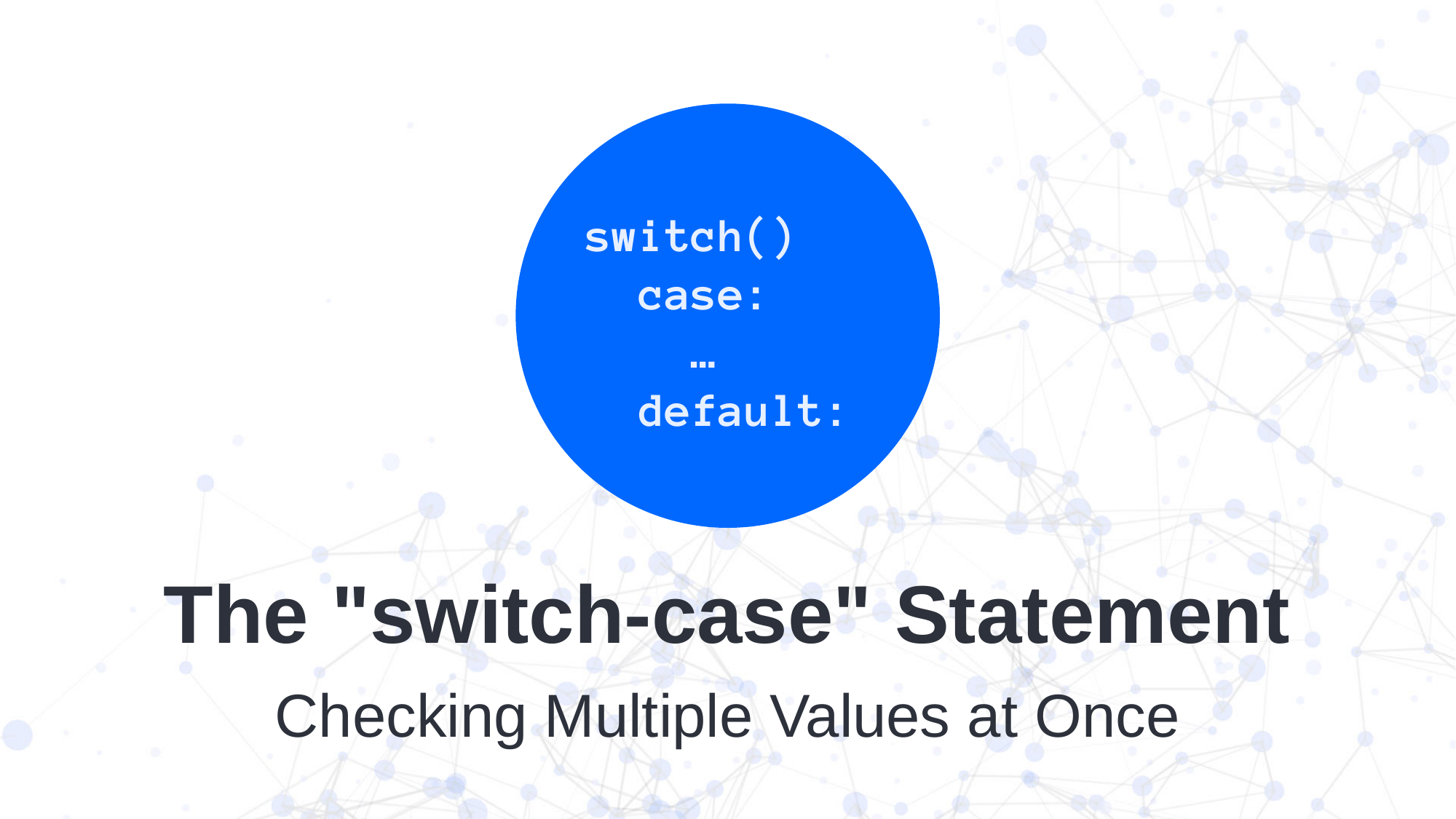

switch()
  case:
    …
  default:
# The "switch-case" Statement
Checking Multiple Values at Once